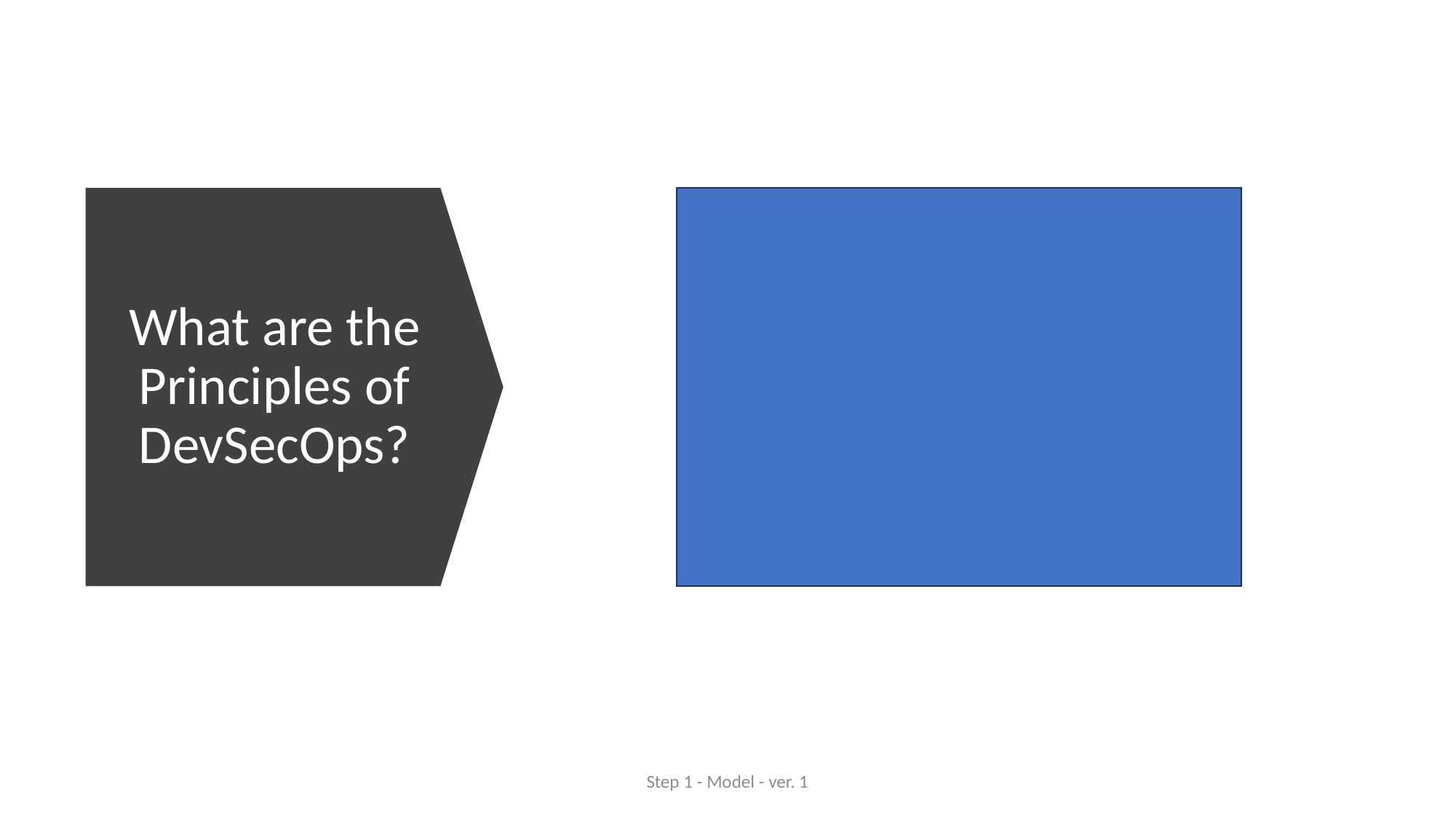

# What are the Principles of DevSecOps?
Step 1 - Model - ver. 1